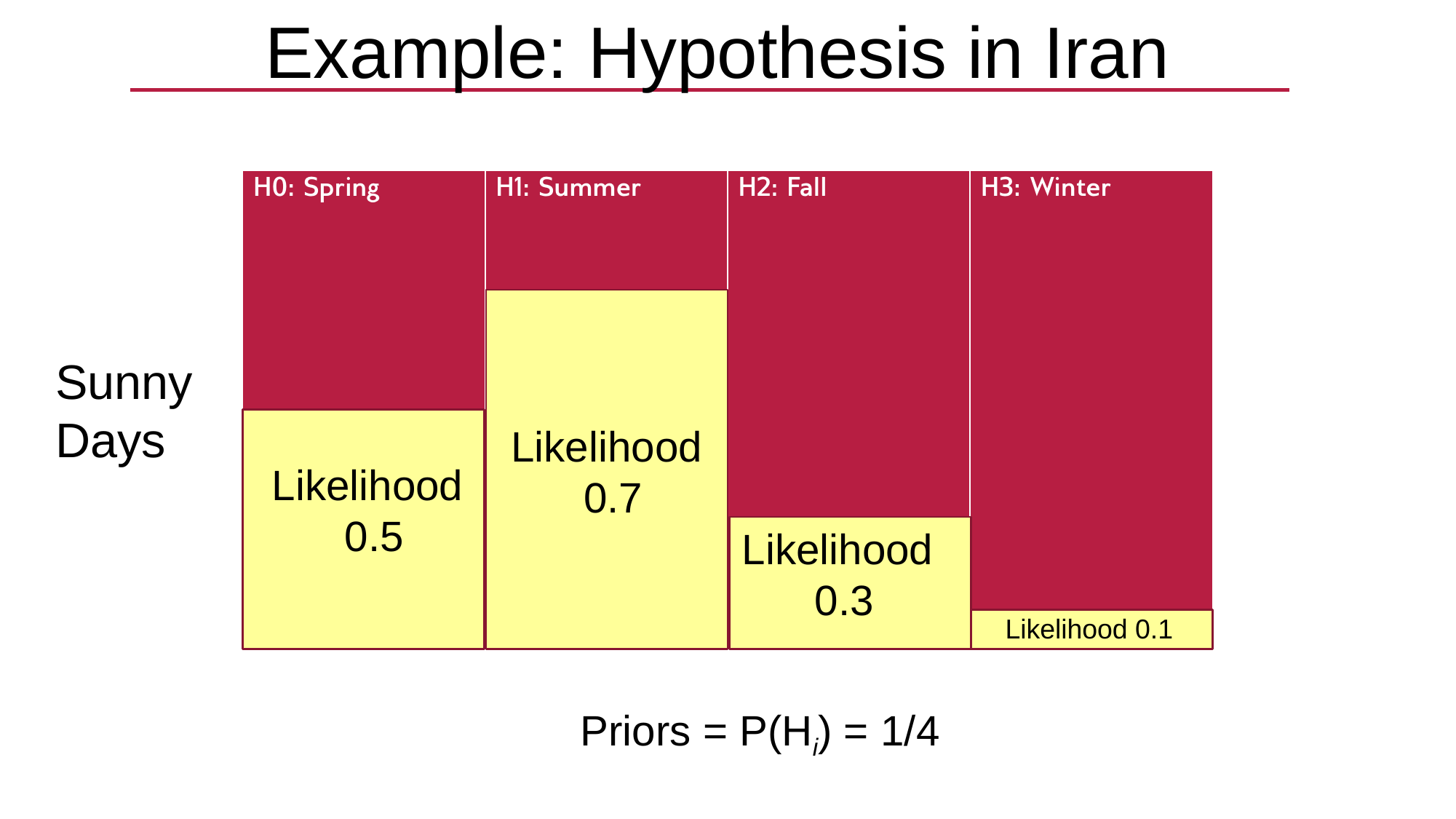

Example: Hypothesis in Iran
| H0: Spring | H1: Summer | H2: Fall | H3: Winter |
| --- | --- | --- | --- |

Sunny Days

Likelihood
0.7
Likelihood
0.5
Likelihood
0.3

Likelihood 0.1

Priors = P(Hi) = 1/4